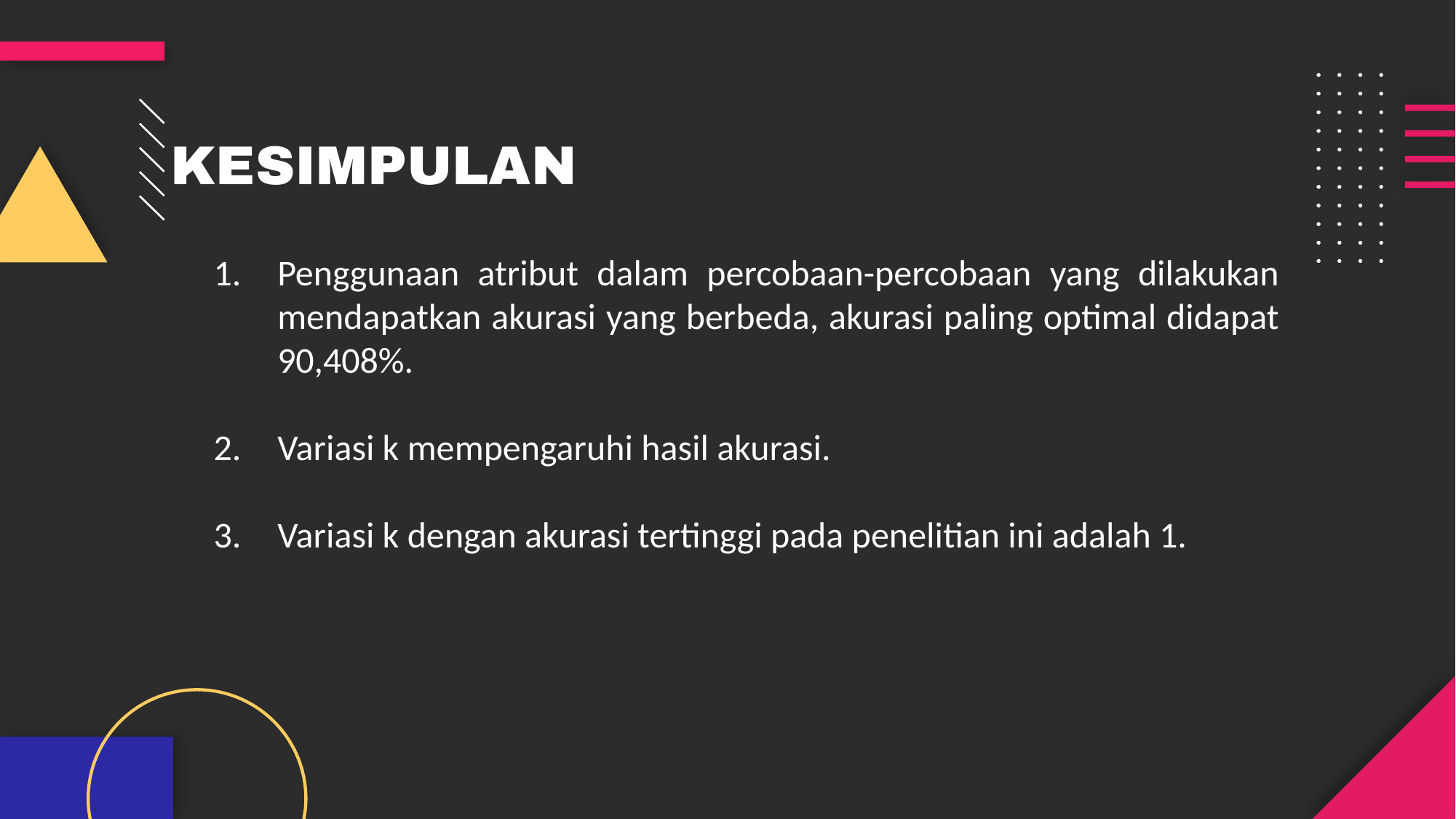

KESIMPULAN
1.	Penggunaan atribut dalam percobaan-percobaan yang dilakukan mendapatkan akurasi yang berbeda, akurasi paling optimal didapat 90,408%.

2.	Variasi k mempengaruhi hasil akurasi.

3.	Variasi k dengan akurasi tertinggi pada penelitian ini adalah 1.